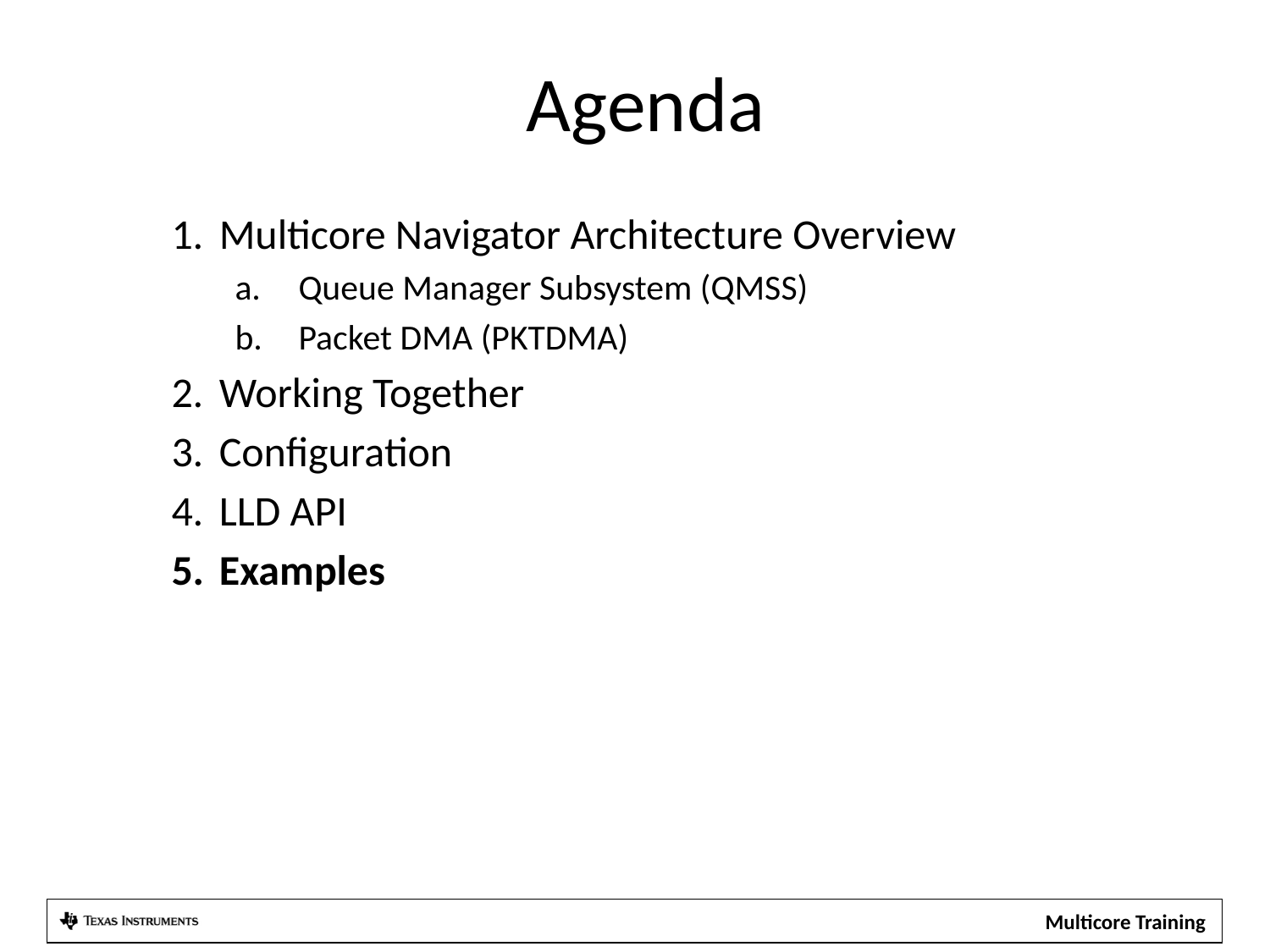

# Agenda
Multicore Navigator Architecture Overview
Queue Manager Subsystem (QMSS)
Packet DMA (PKTDMA)
Working Together
Configuration
LLD API
Examples